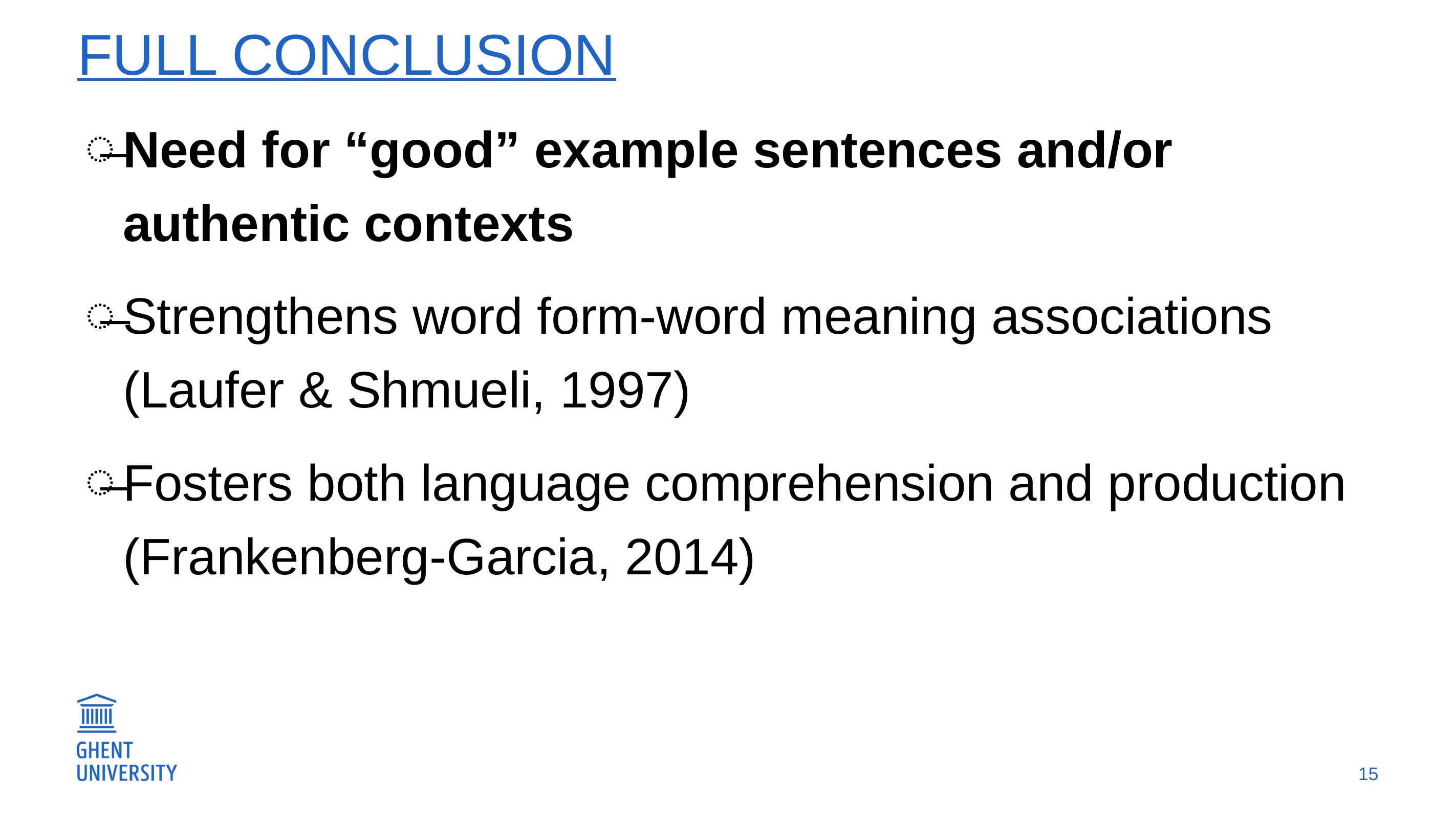

# Full conclusion
Need for “good” example sentences and/or authentic contexts
Strengthens word form-word meaning associations (Laufer & Shmueli, 1997)
Fosters both language comprehension and production (Frankenberg-Garcia, 2014)
15